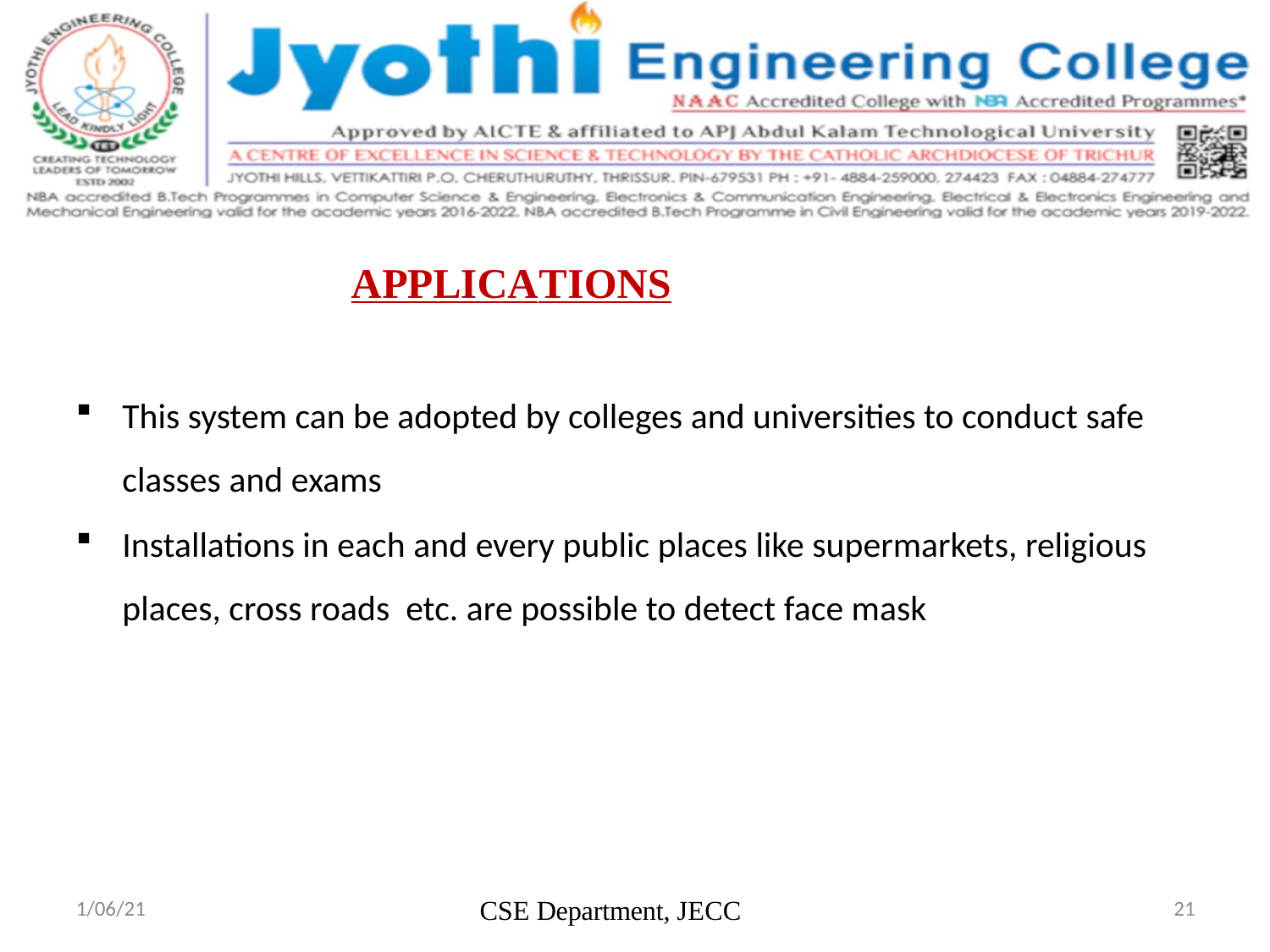

# APPLICATIONS
This system can be adopted by colleges and universities to conduct safe classes and exams
Installations in each and every public places like supermarkets, religious places, cross roads  etc. are possible to detect face mask
CSE Department, JECC
1/06/21
21